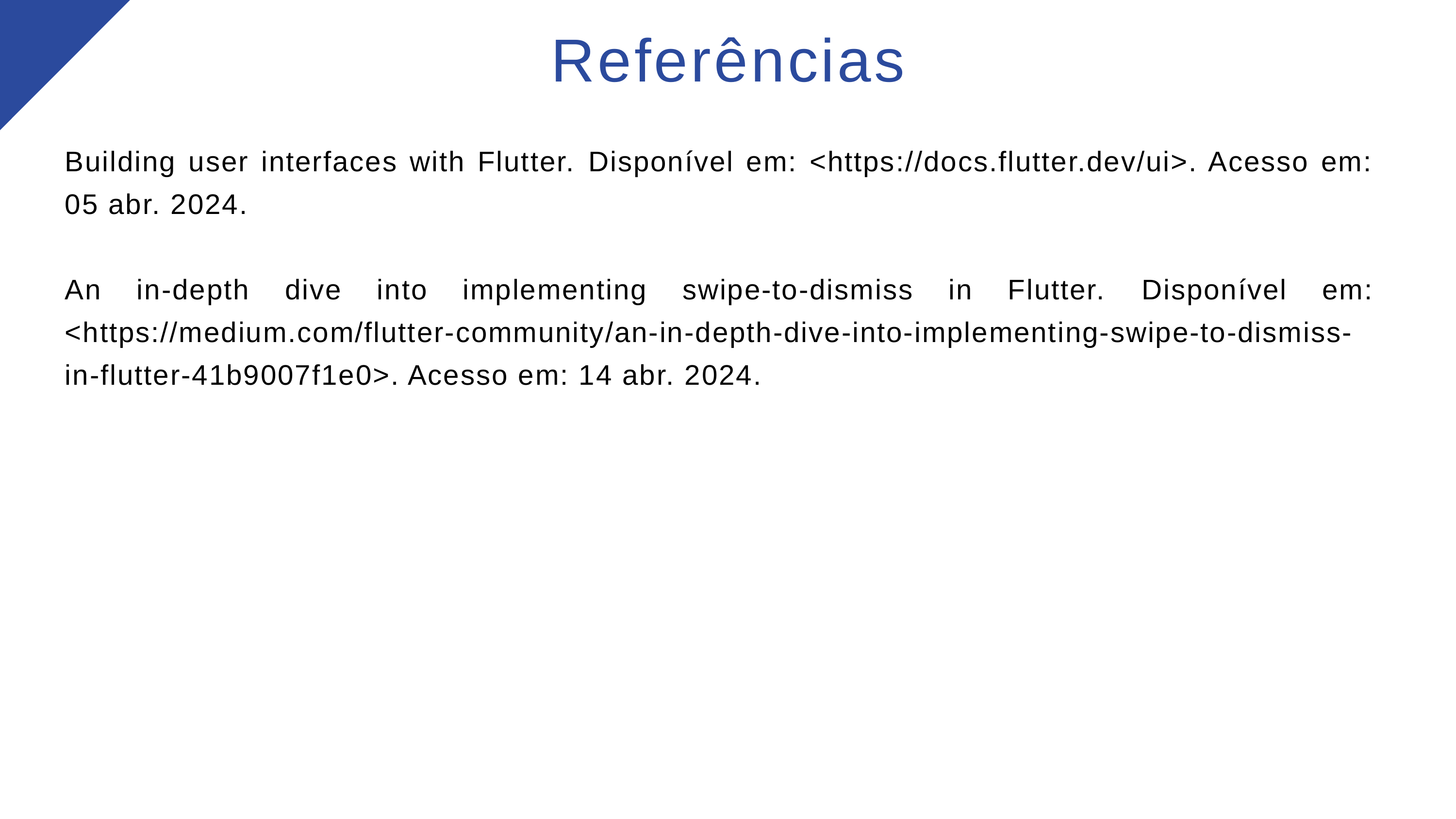

Referências
Building user interfaces with Flutter. Disponível em: <https://docs.flutter.dev/ui>. Acesso em: 05 abr. 2024.

An in-depth dive into implementing swipe-to-dismiss in Flutter. Disponível em: <https://medium.com/flutter-community/an-in-depth-dive-into-implementing-swipe-to-dismiss-in-flutter-41b9007f1e0>. Acesso em: 14 abr. 2024.